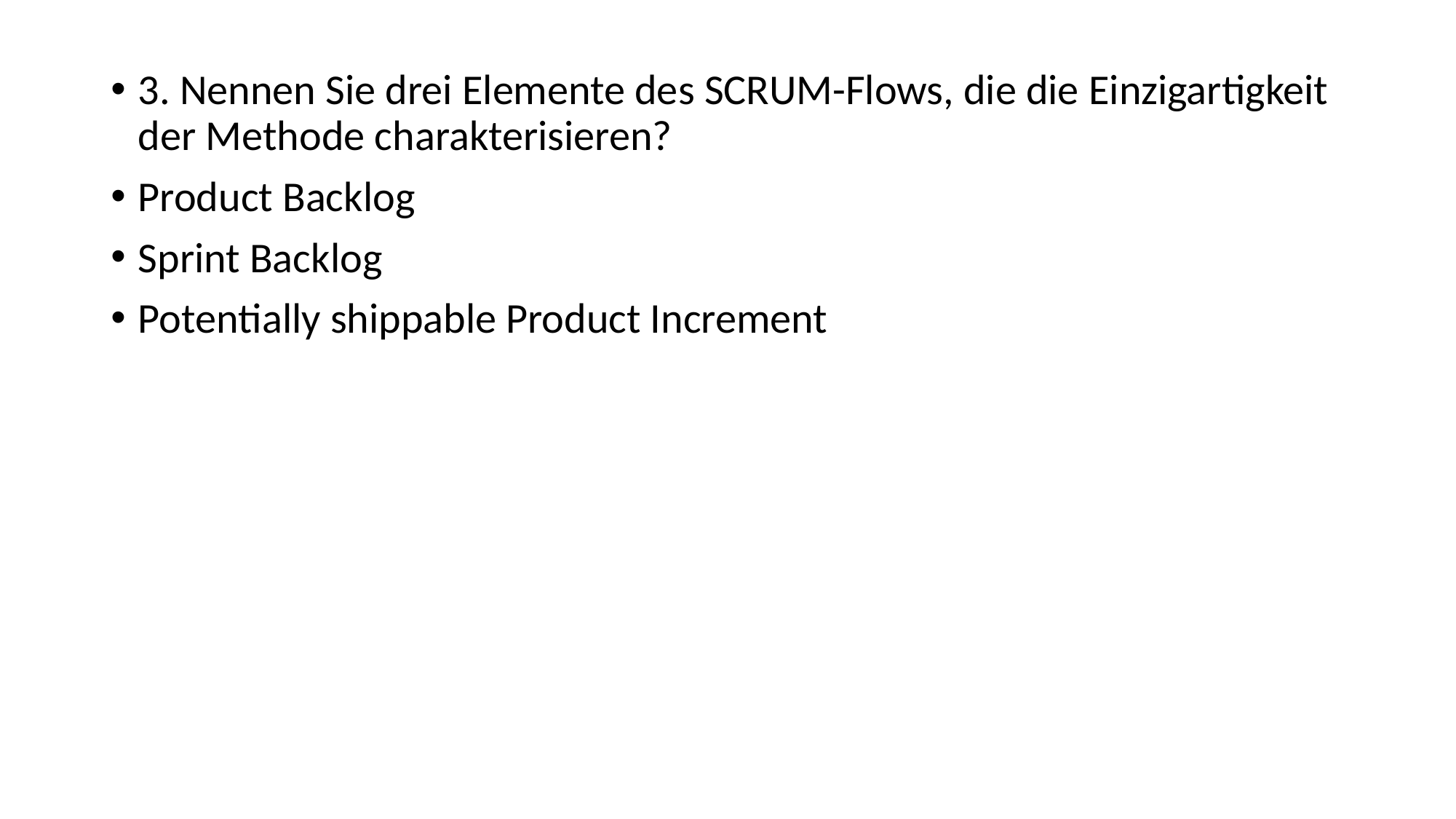

3. Nennen Sie drei Elemente des SCRUM-Flows, die die Einzigartigkeit der Methode charakterisieren?
Product Backlog
Sprint Backlog
Potentially shippable Product Increment